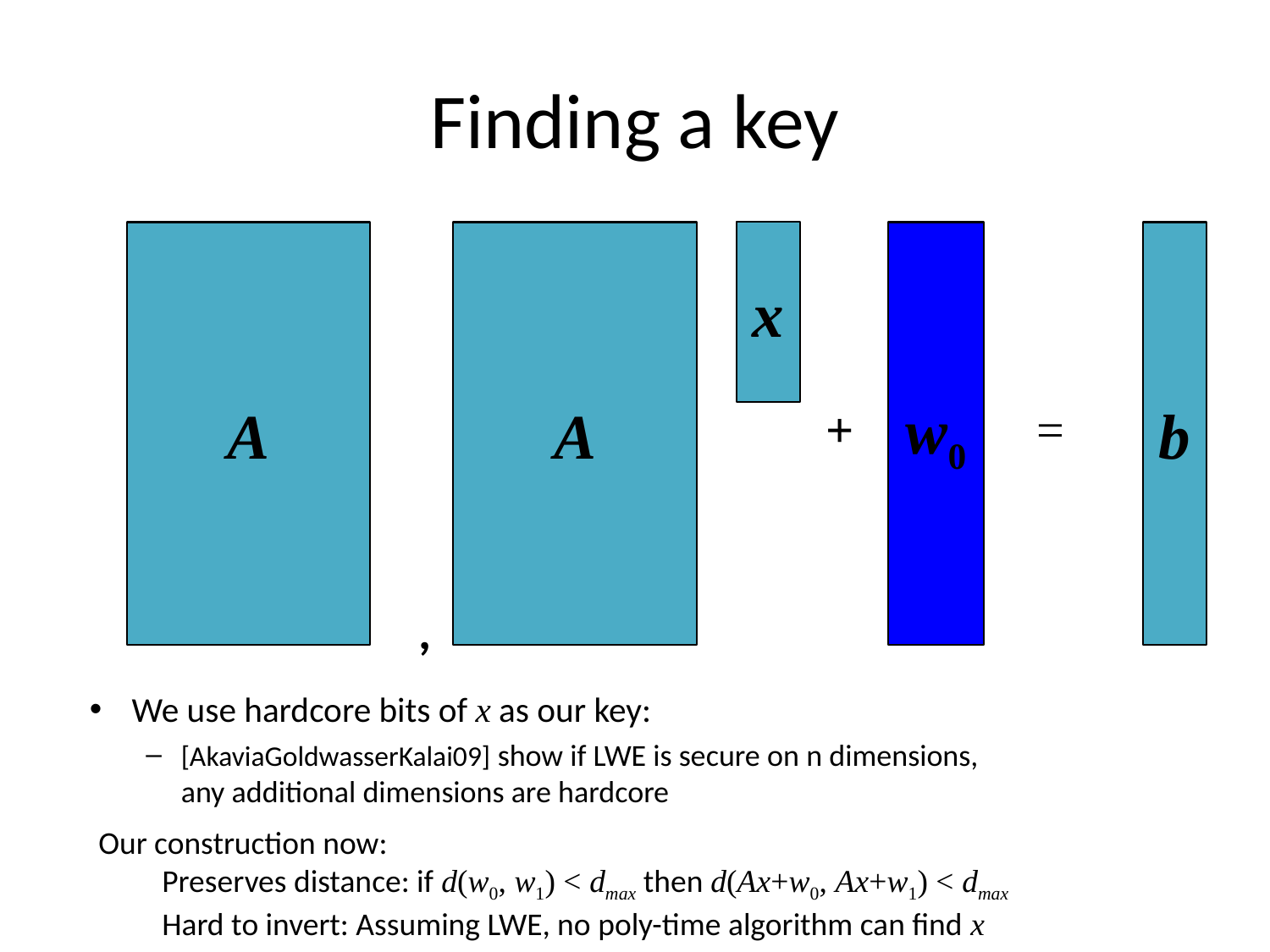

# Finding a key
A
A
x
w0
e
b
+
=
,
We use hardcore bits of x as our key:
[AkaviaGoldwasserKalai09] show if LWE is secure on n dimensions,
any additional dimensions are hardcore

Our construction now:
Preserves distance: if d(w0, w1) < dmax then d(Ax+w0, Ax+w1) < dmax
Hard to invert: Assuming LWE, no poly-time algorithm can find x